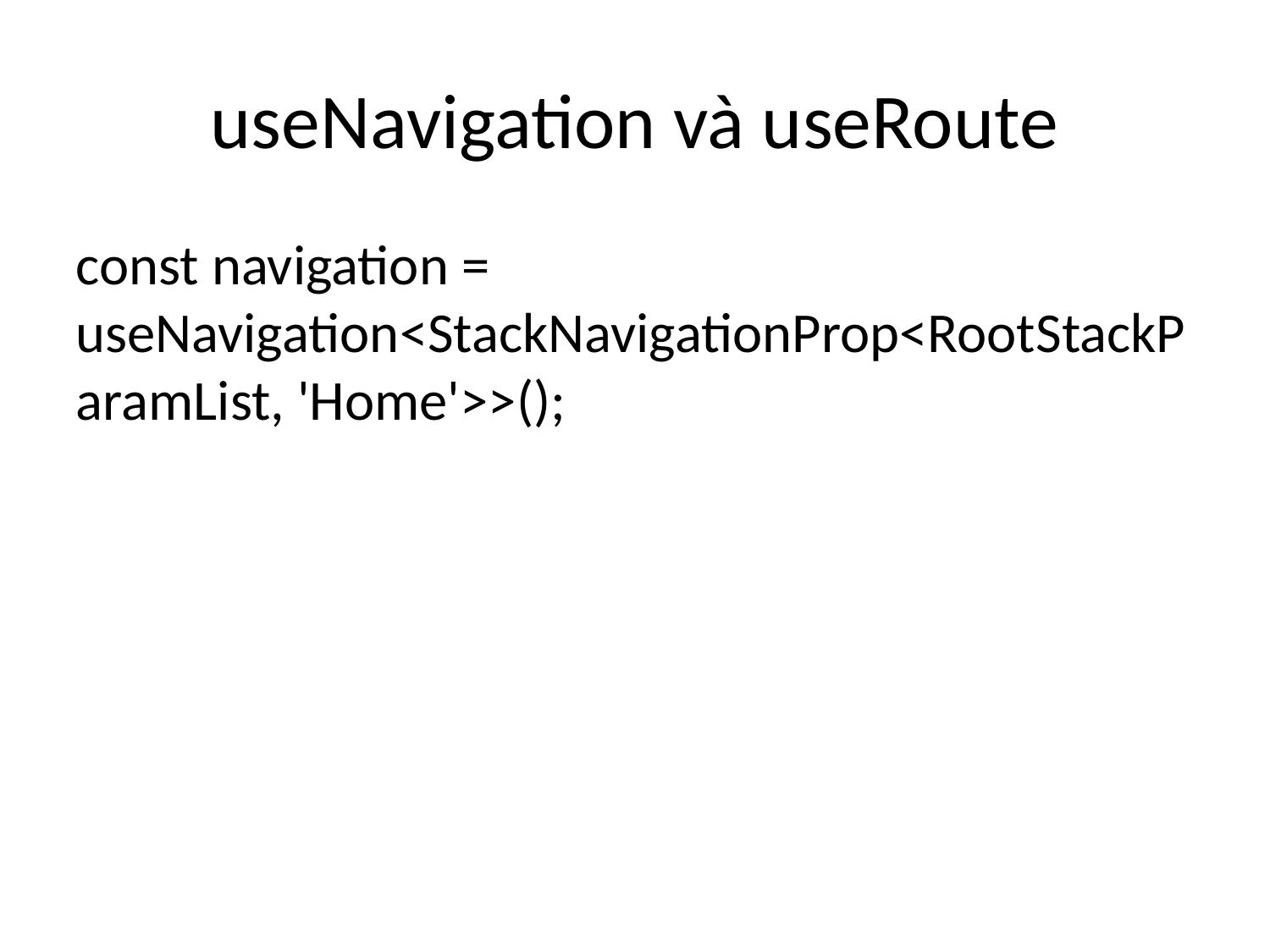

# useNavigation và useRoute
const navigation = useNavigation<StackNavigationProp<RootStackParamList, 'Home'>>();